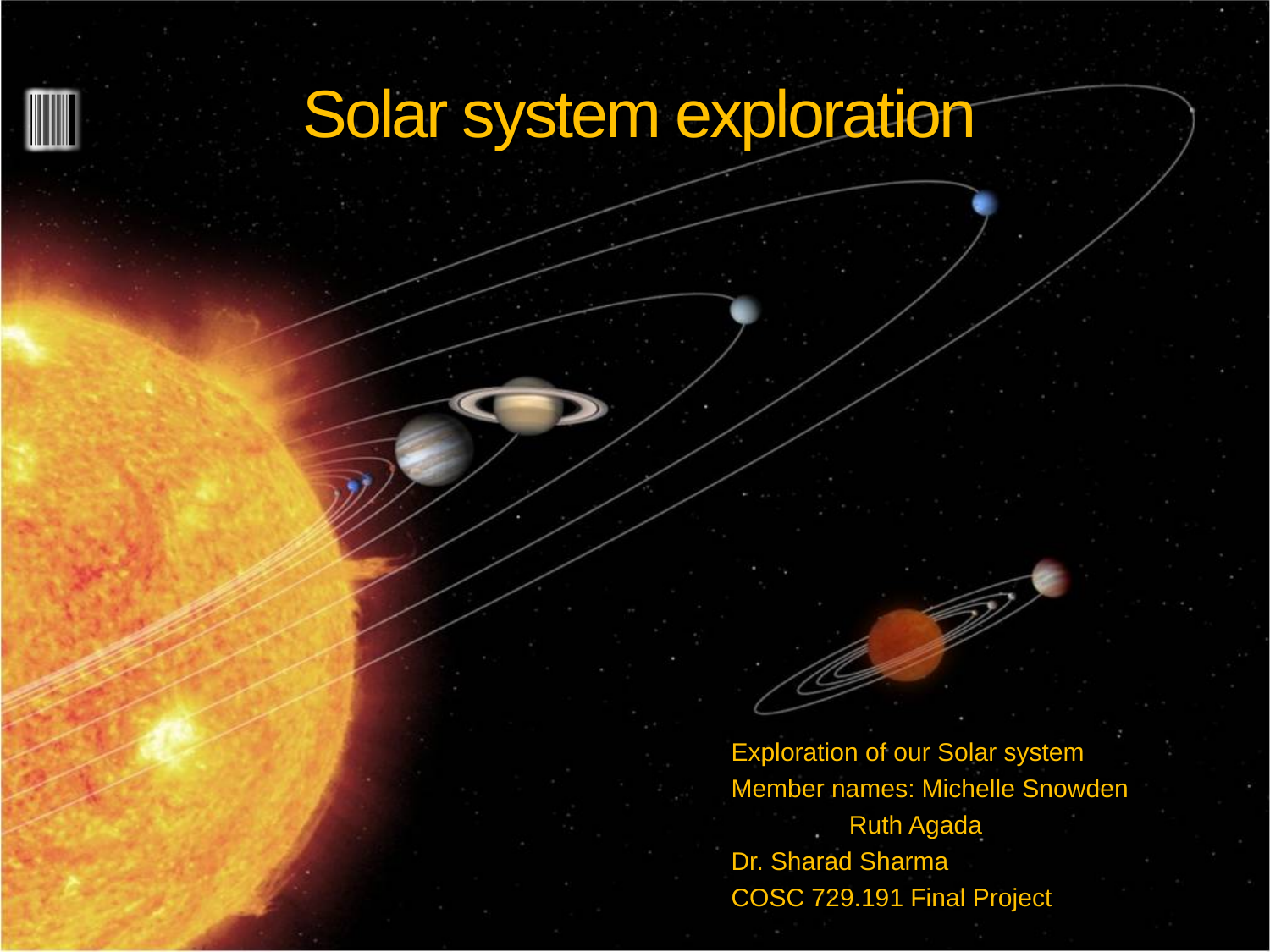

# Solar system exploration
Exploration of our Solar system
Member names: Michelle Snowden
		          Ruth Agada
Dr. Sharad Sharma
COSC 729.191 Final Project